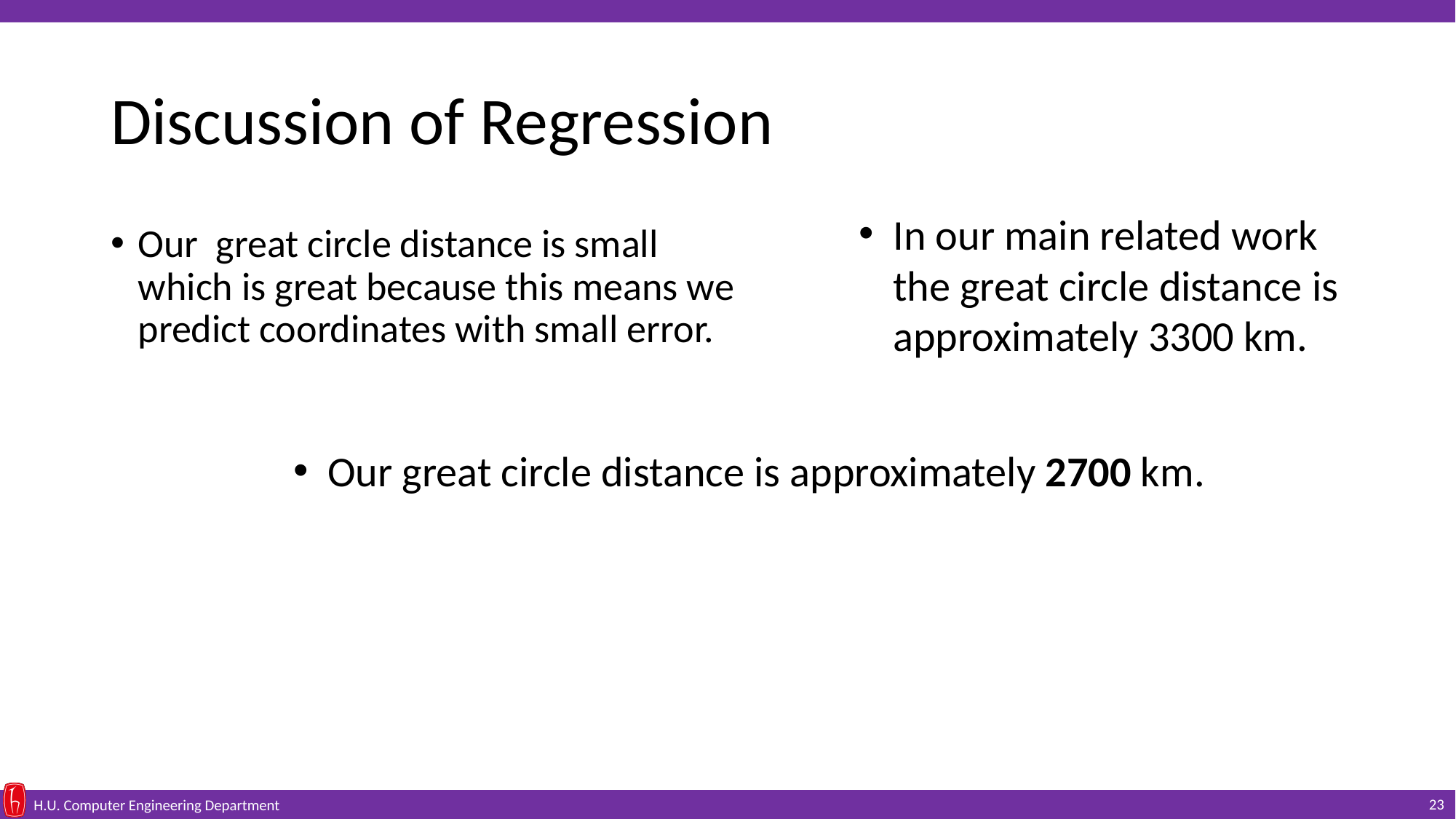

# Discussion of Regression
In our main related work the great circle distance is approximately 3300 km.
Our  great circle distance is small which is great because this means we predict coordinates with small error.
Our great circle distance is approximately 2700 km.
23